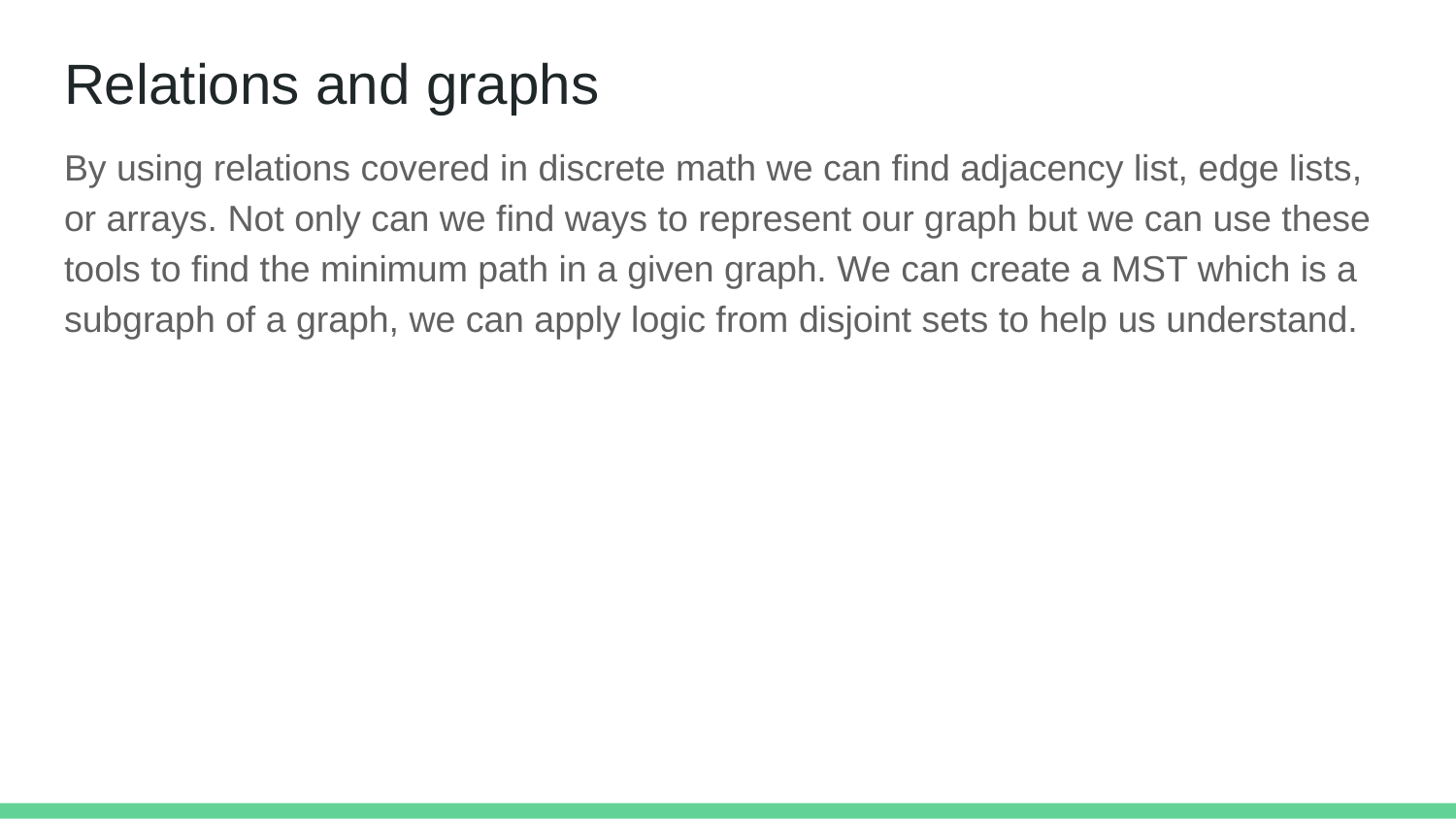

# Relations and graphs
By using relations covered in discrete math we can find adjacency list, edge lists, or arrays. Not only can we find ways to represent our graph but we can use these tools to find the minimum path in a given graph. We can create a MST which is a subgraph of a graph, we can apply logic from disjoint sets to help us understand.